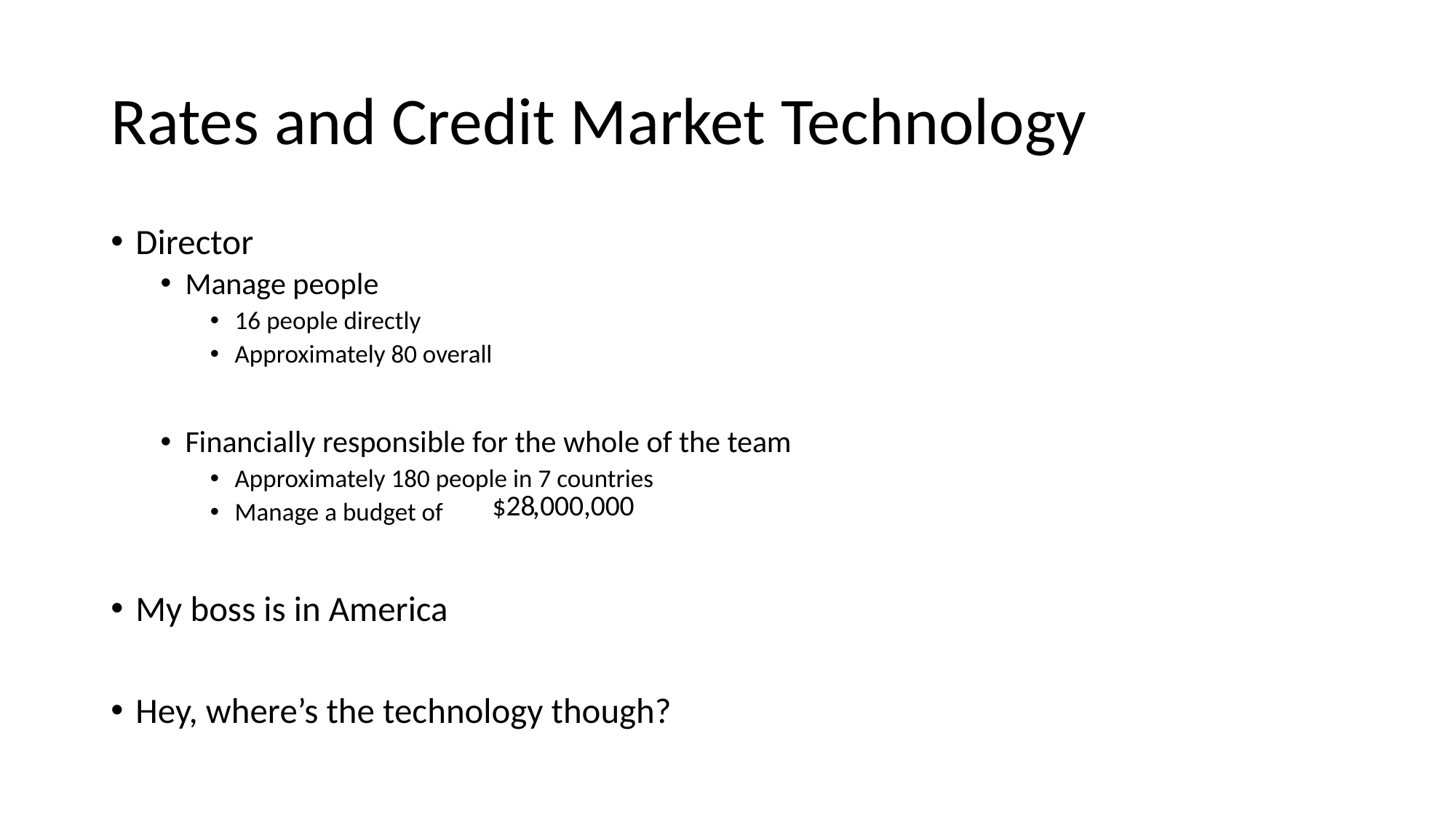

# Rates and Credit Market Technology
Director
Manage people
16 people directly
Approximately 80 overall

Financially responsible for the whole of the team
Approximately 180 people in 7 countries
Manage a budget of

My boss is in America

Hey, where’s the technology though?
,000,000
$28